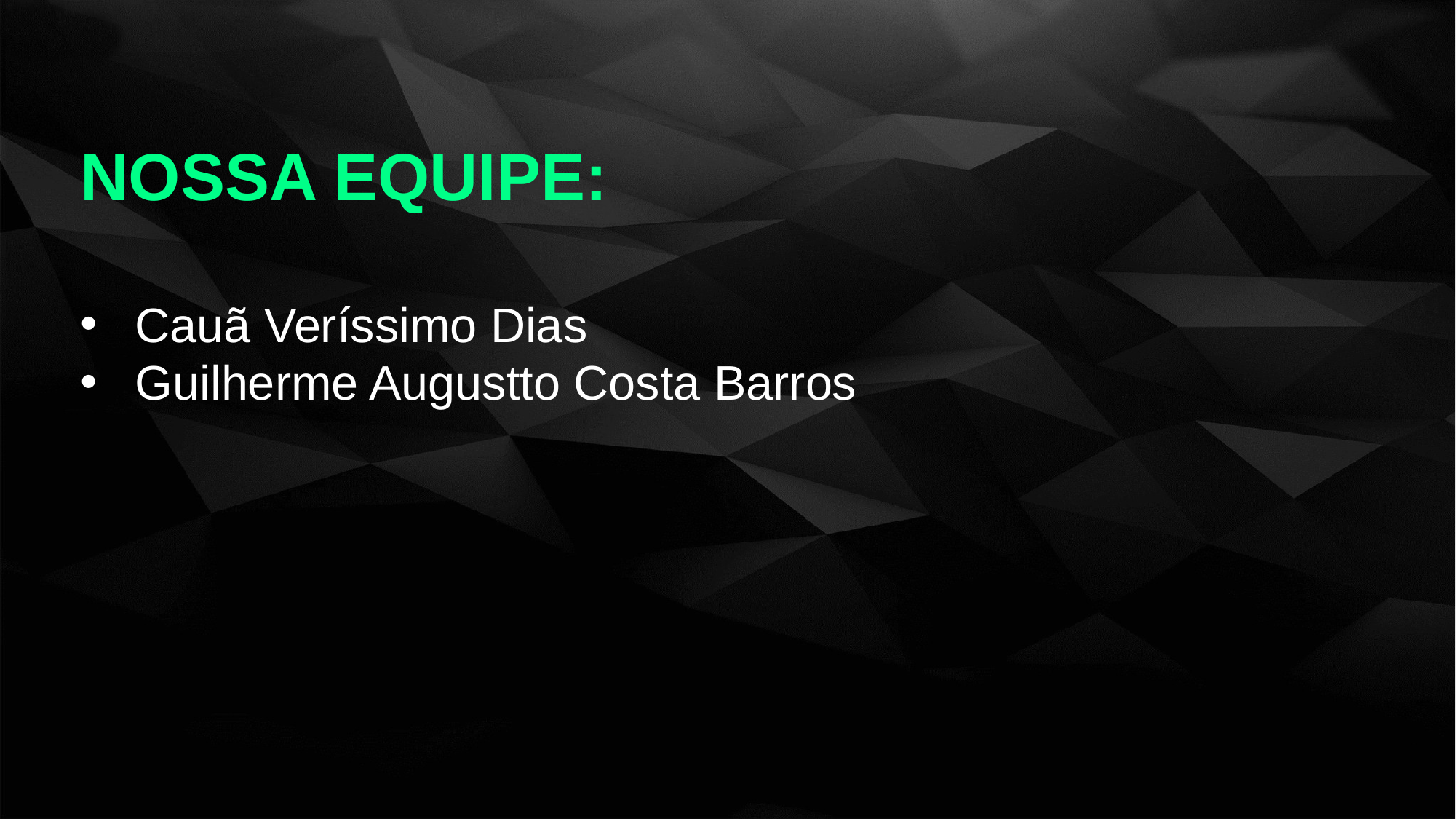

NOSSA EQUIPE:

Cauã Veríssimo Dias
Guilherme Augustto Costa Barros